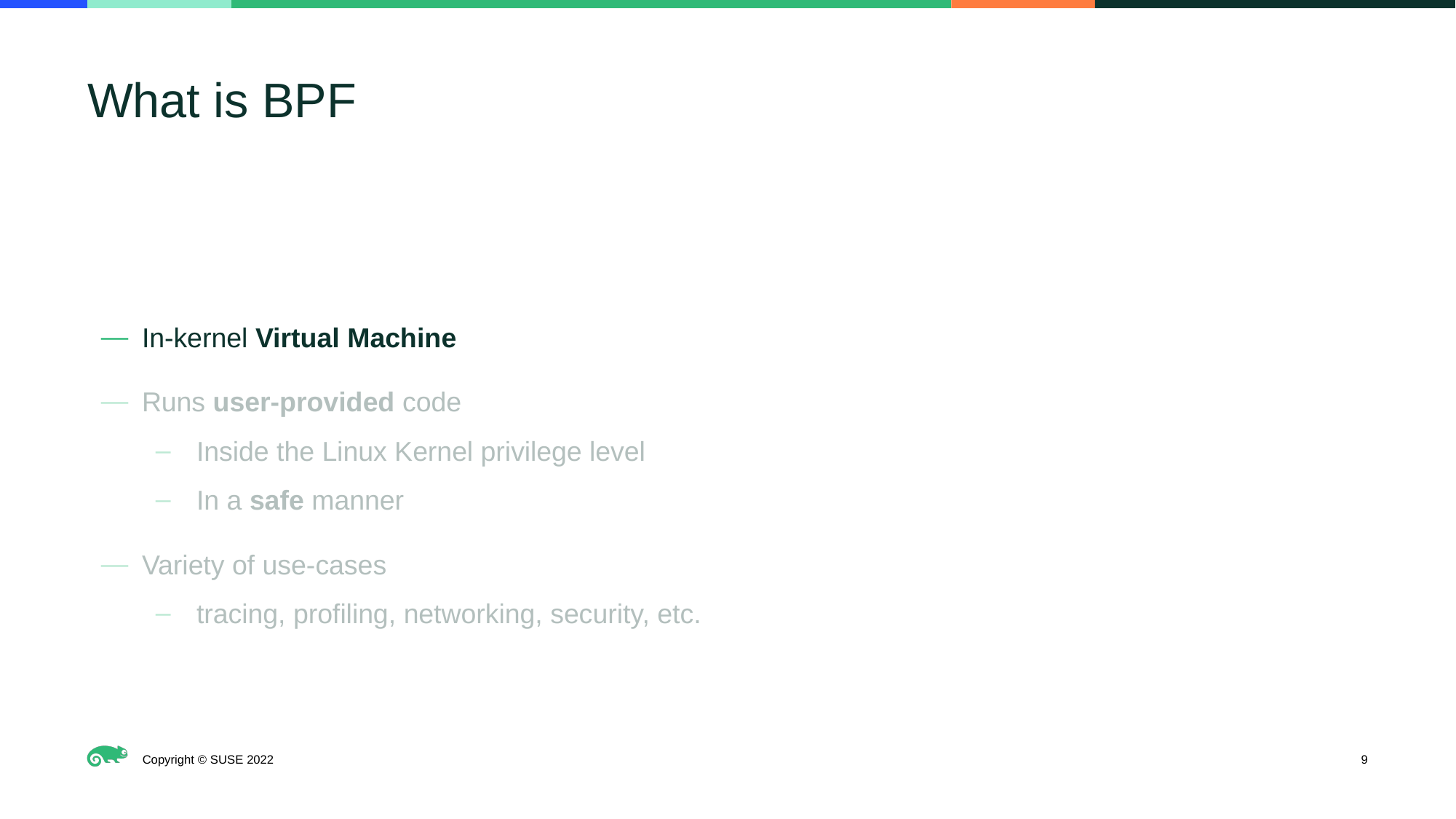

# What is BPF

In-kernel Virtual Machine
Runs user-provided code
Inside the Linux Kernel privilege level
In a safe manner
Variety of use-cases
tracing, profiling, networking, security, etc.

9